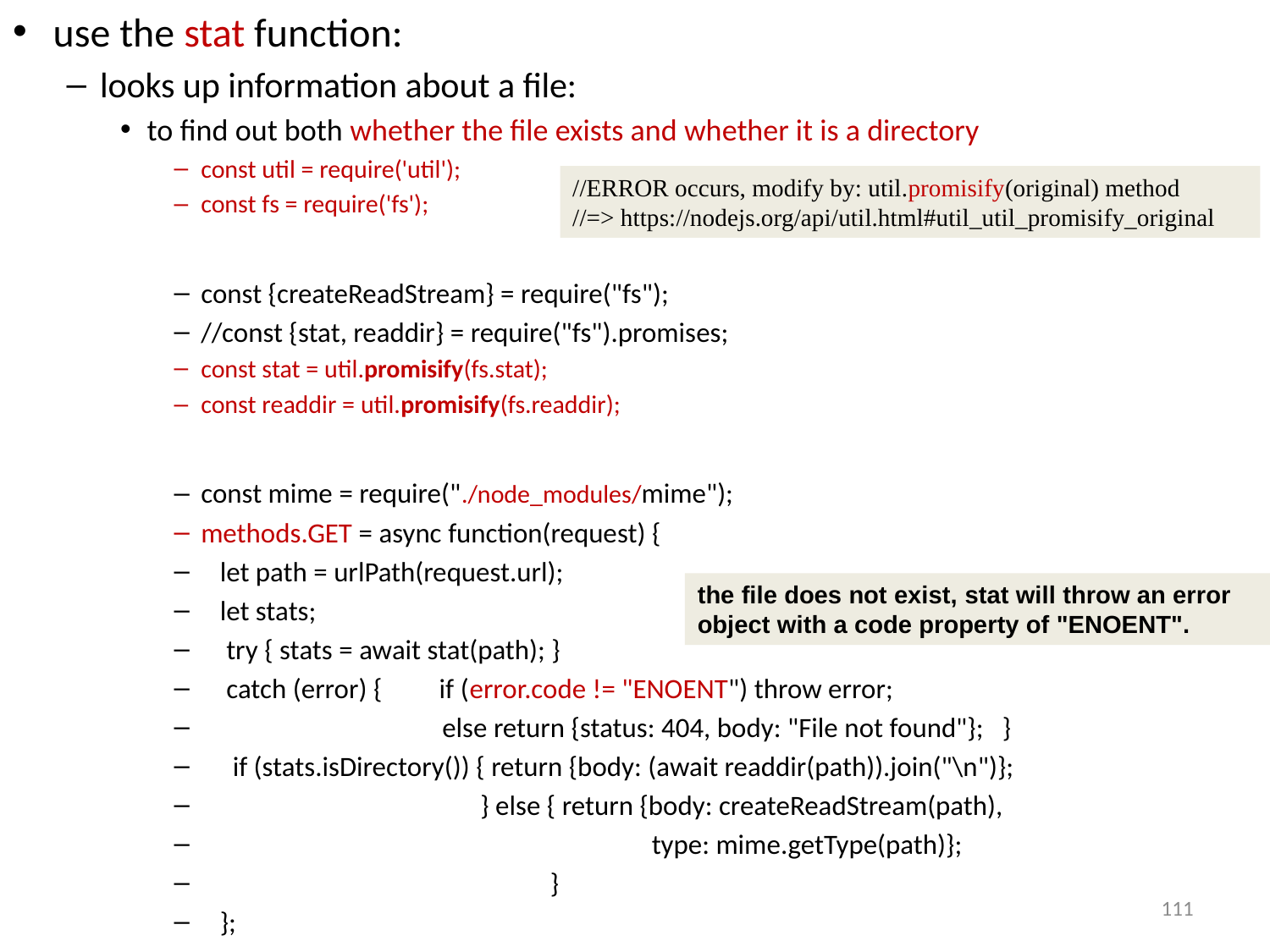

use the stat function:
looks up information about a file:
to find out both whether the file exists and whether it is a directory
const util = require('util');
const fs = require('fs');

const {createReadStream} = require("fs");
//const {stat, readdir} = require("fs").promises;
const stat = util.promisify(fs.stat);
const readdir = util.promisify(fs.readdir);

const mime = require("./node_modules/mime");
methods.GET = async function(request) {
   let path = urlPath(request.url);
   let stats;
    try { stats = await stat(path); }
    catch (error) {         if (error.code != "ENOENT") throw error;
                                      else return {status: 404, body: "File not found"};   }
     if (stats.isDirectory()) { return {body: (await readdir(path)).join("\n")};
                                            } else { return {body: createReadStream(path),
                                                                       type: mime.getType(path)};
                                                       }
   };
//ERROR occurs, modify by: util.promisify(original) method
//=> https://nodejs.org/api/util.html#util_util_promisify_original
the file does not exist, stat will throw an error object with a code property of "ENOENT".
111